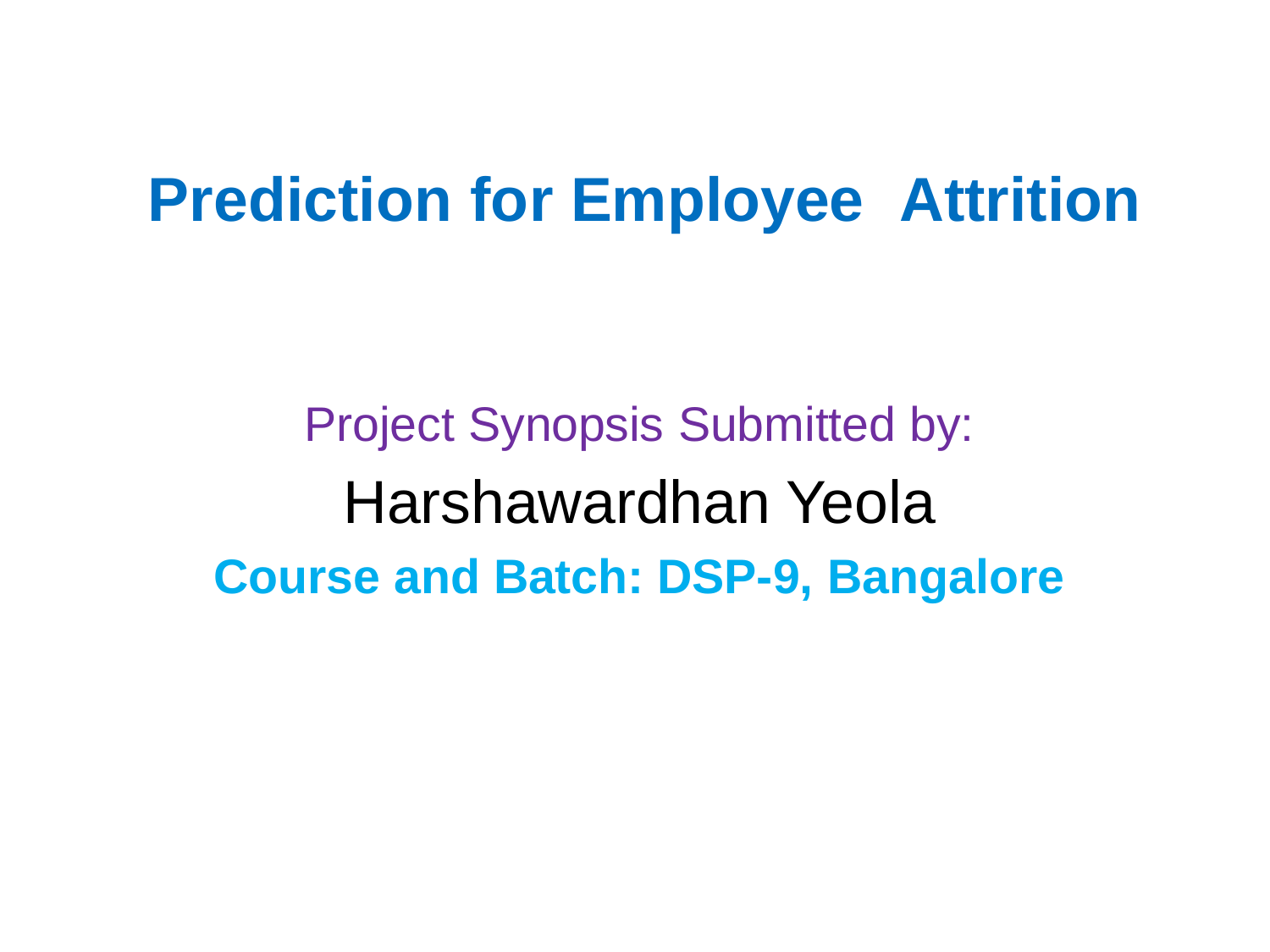

# Prediction for Employee  Attrition
Project Synopsis Submitted by:
Harshawardhan Yeola
Course and Batch: DSP-9, Bangalore